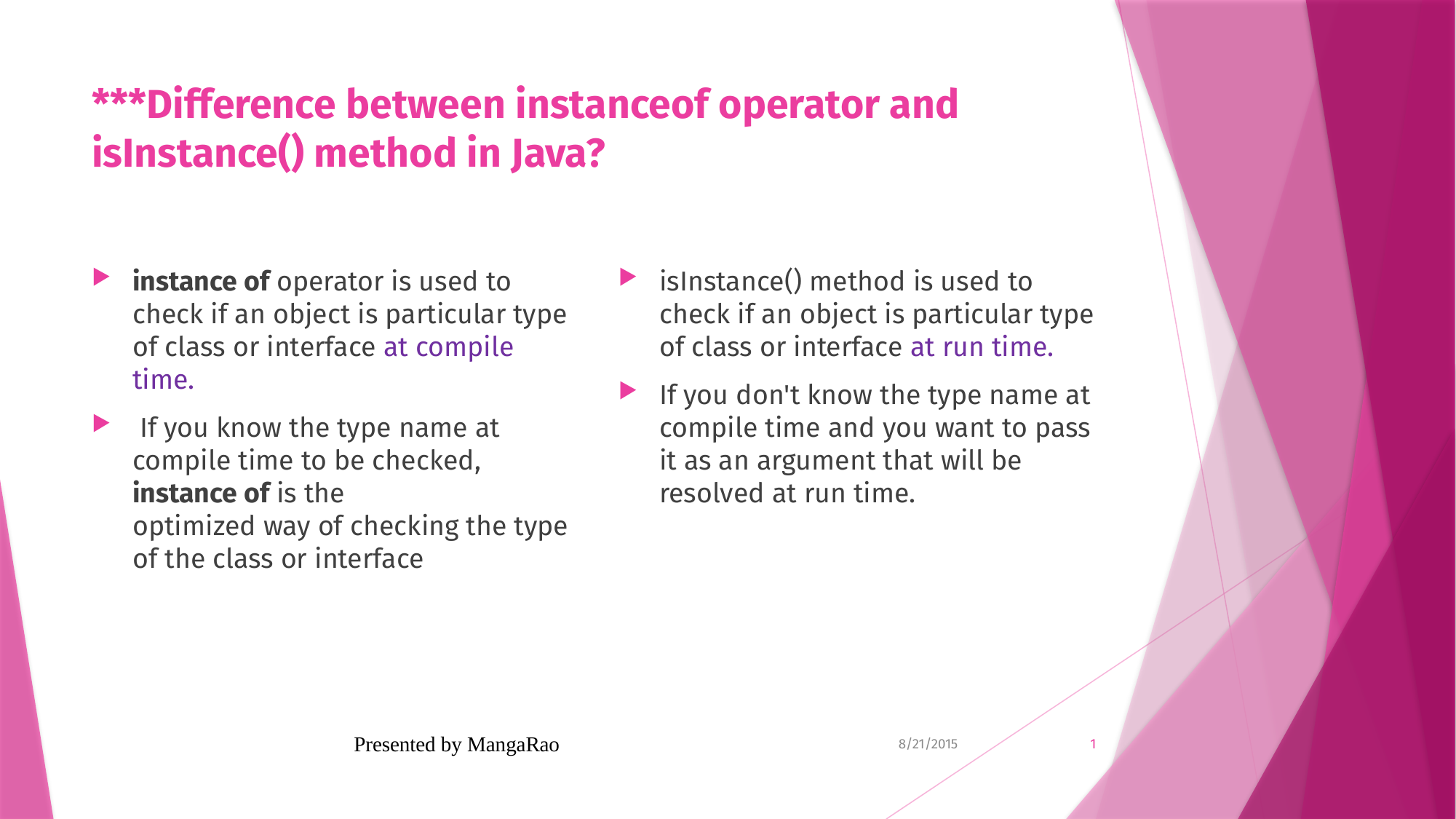

# ***Difference between instanceof operator and isInstance() method in Java?
instance of operator is used to check if an object is particular type of class or interface at compile time.
 If you know the type name at compile time to be checked, instance of is the 	optimized way of checking the type of the class or interface
isInstance() method is used to check if an object is particular type of class or interface at run time.
If you don't know the type name at compile time and you want to pass it as an argument that will be resolved at run time.
Presented by MangaRao
8/21/2015
1